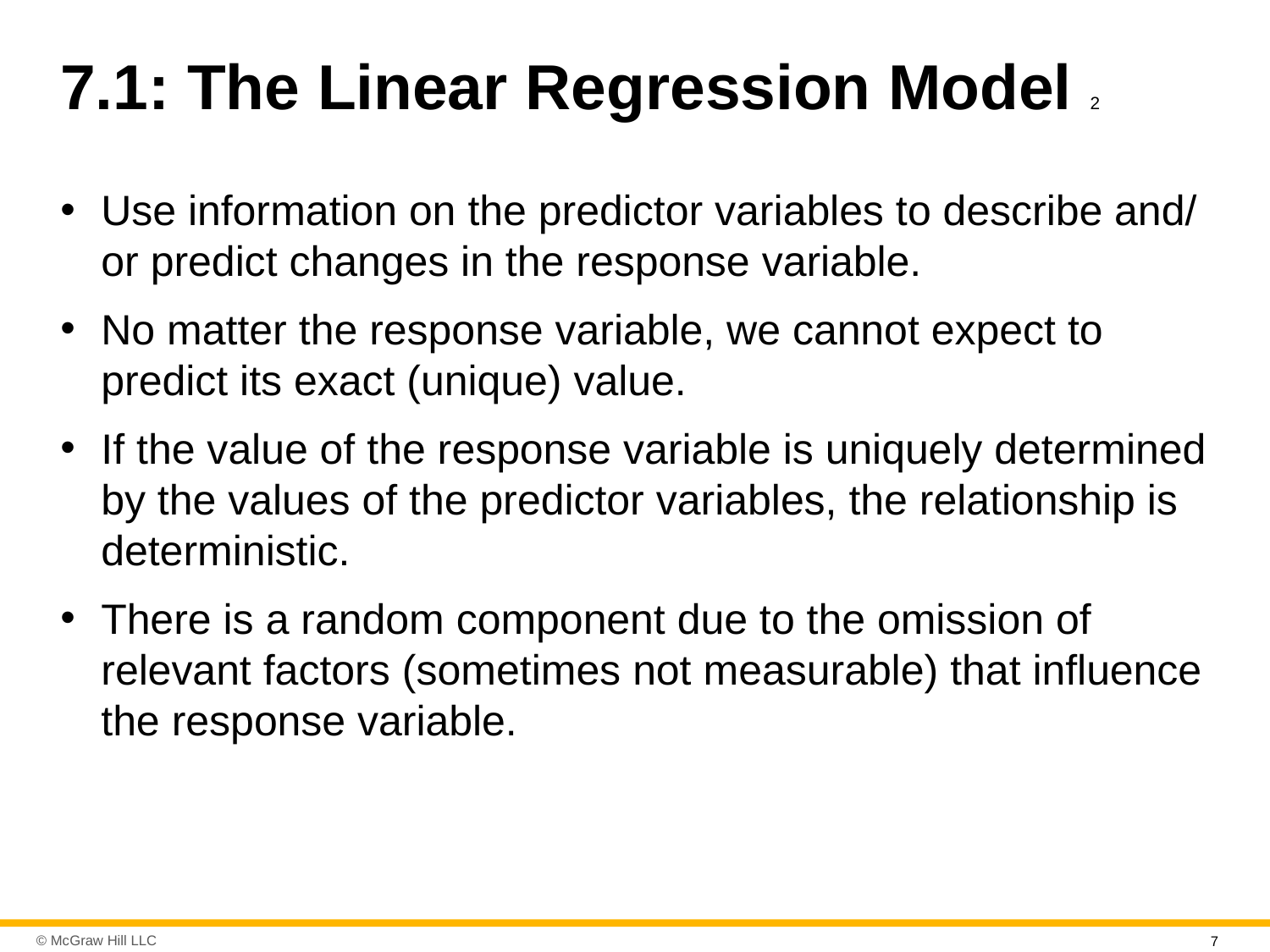

# 7.1: The Linear Regression Model 2
Use information on the predictor variables to describe and/ or predict changes in the response variable.
No matter the response variable, we cannot expect to predict its exact (unique) value.
If the value of the response variable is uniquely determined by the values of the predictor variables, the relationship is deterministic.
There is a random component due to the omission of relevant factors (sometimes not measurable) that influence the response variable.
7